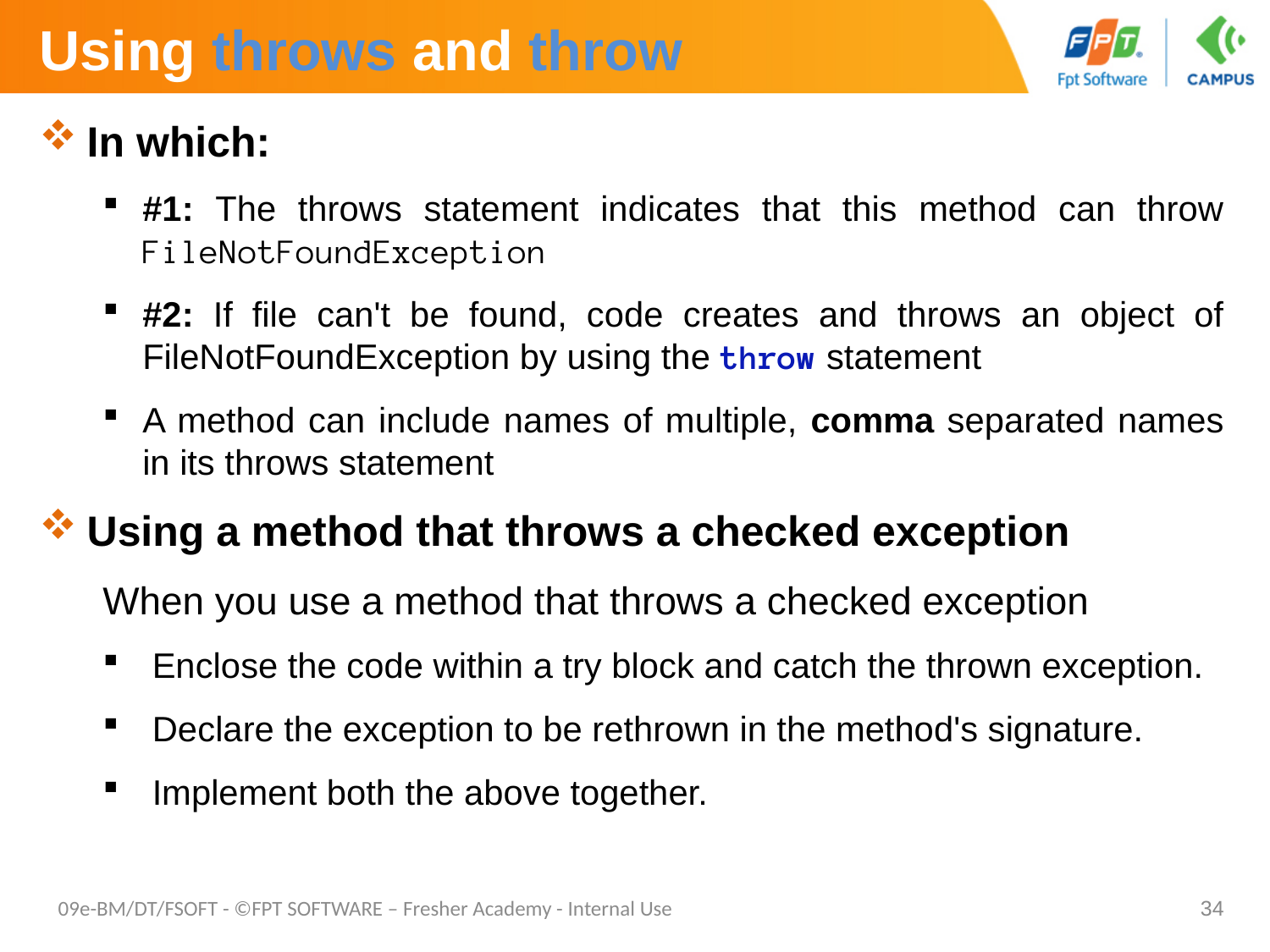

# Using throws and throw
In which:
#1: The throws statement indicates that this method can throw FileNotFoundException
#2: If file can't be found, code creates and throws an object of FileNotFoundException by using the throw statement
A method can include names of multiple, comma separated names in its throws statement
Using a method that throws a checked exception
When you use a method that throws a checked exception
 Enclose the code within a try block and catch the thrown exception.
 Declare the exception to be rethrown in the method's signature.
 Implement both the above together.
09e-BM/DT/FSOFT - ©FPT SOFTWARE – Fresher Academy - Internal Use
34